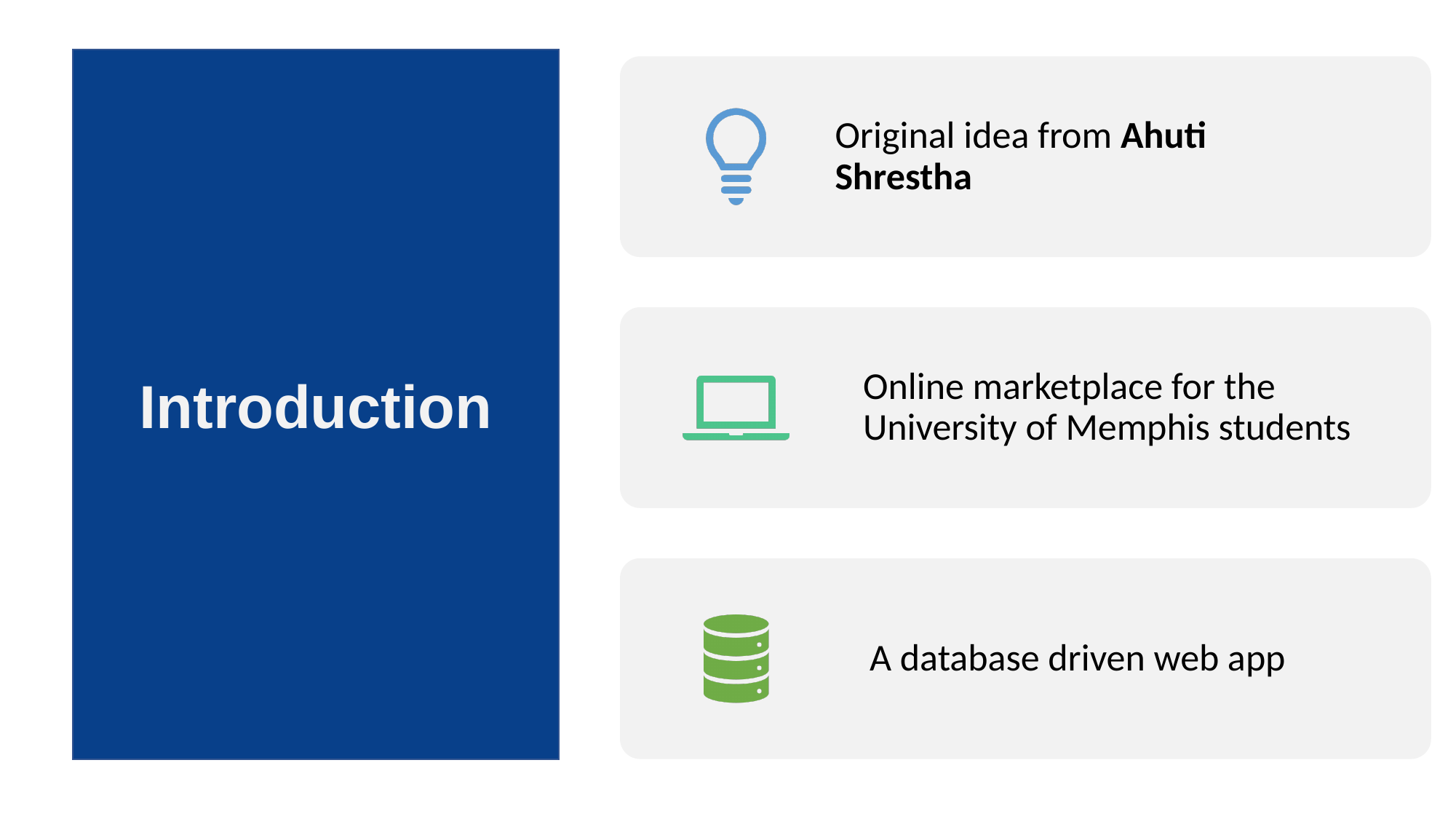

Introduction
Original idea from Ahuti Shrestha
Online marketplace for the University of Memphis students
A database driven web app
# Introduction